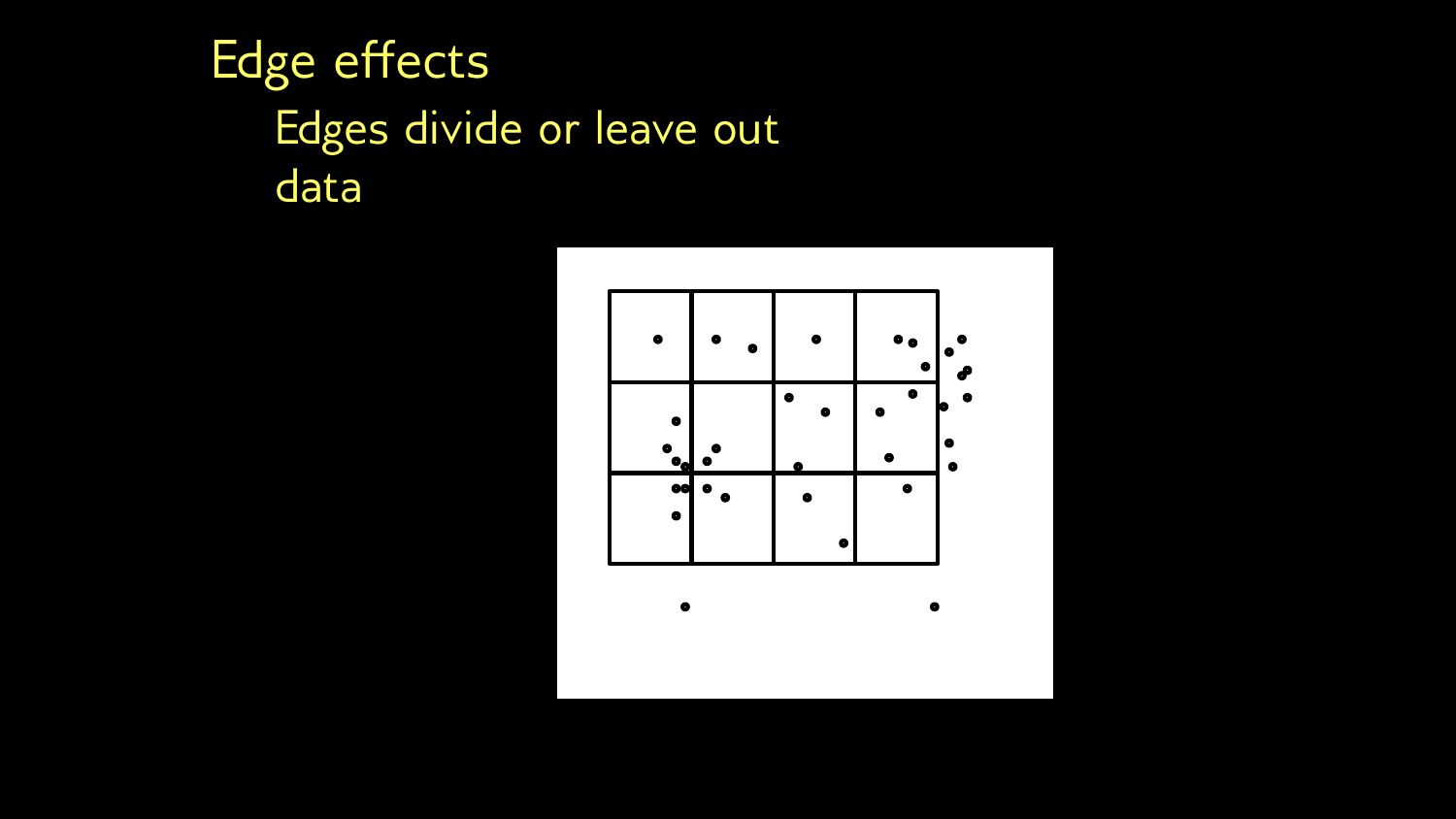

Edge effects
Edges divide or leave out data